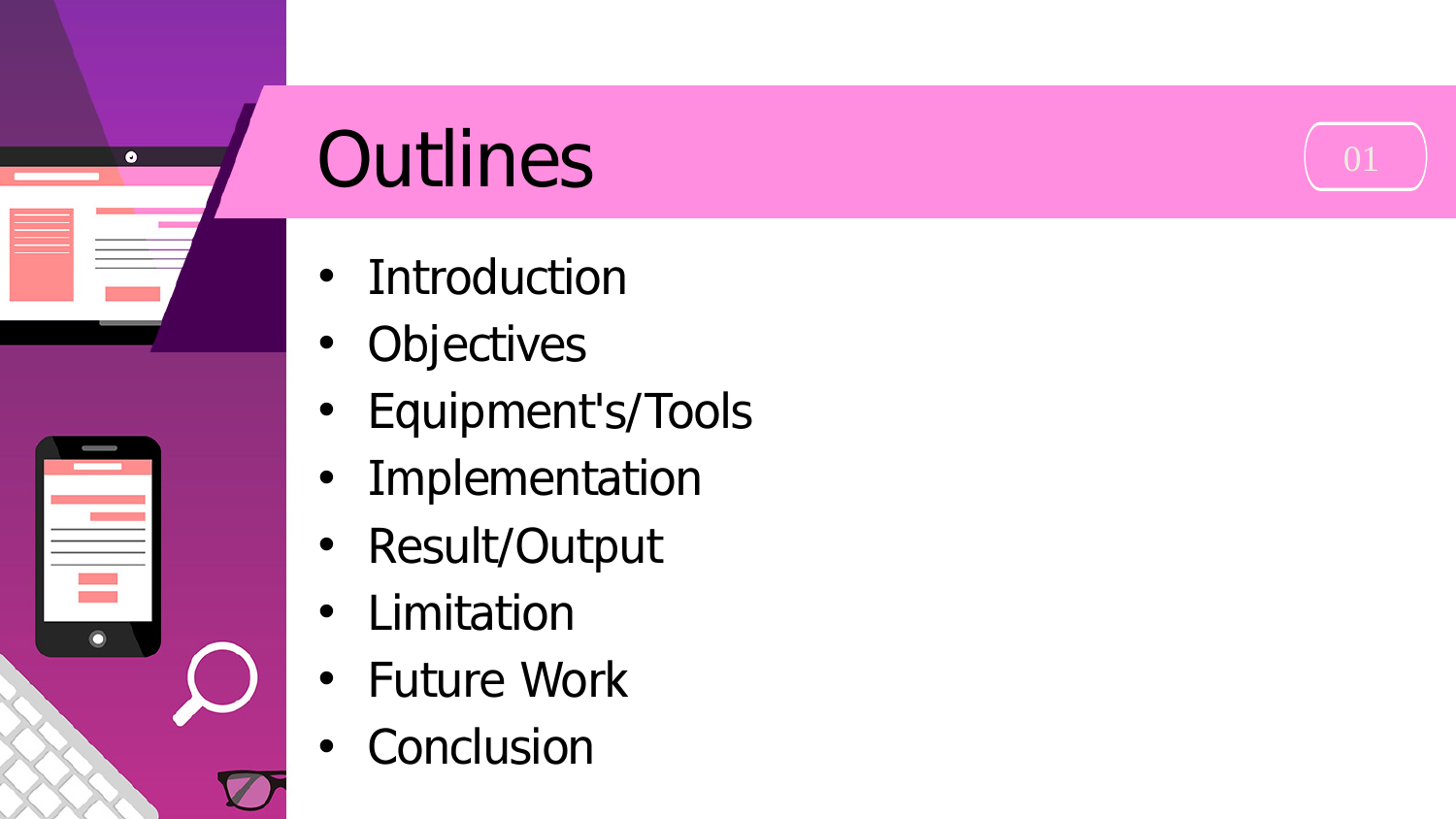

# Outlines
   01
Introduction
Objectives
Equipment's/Tools
Implementation
Result/Output
Limitation
Future Work
Conclusion